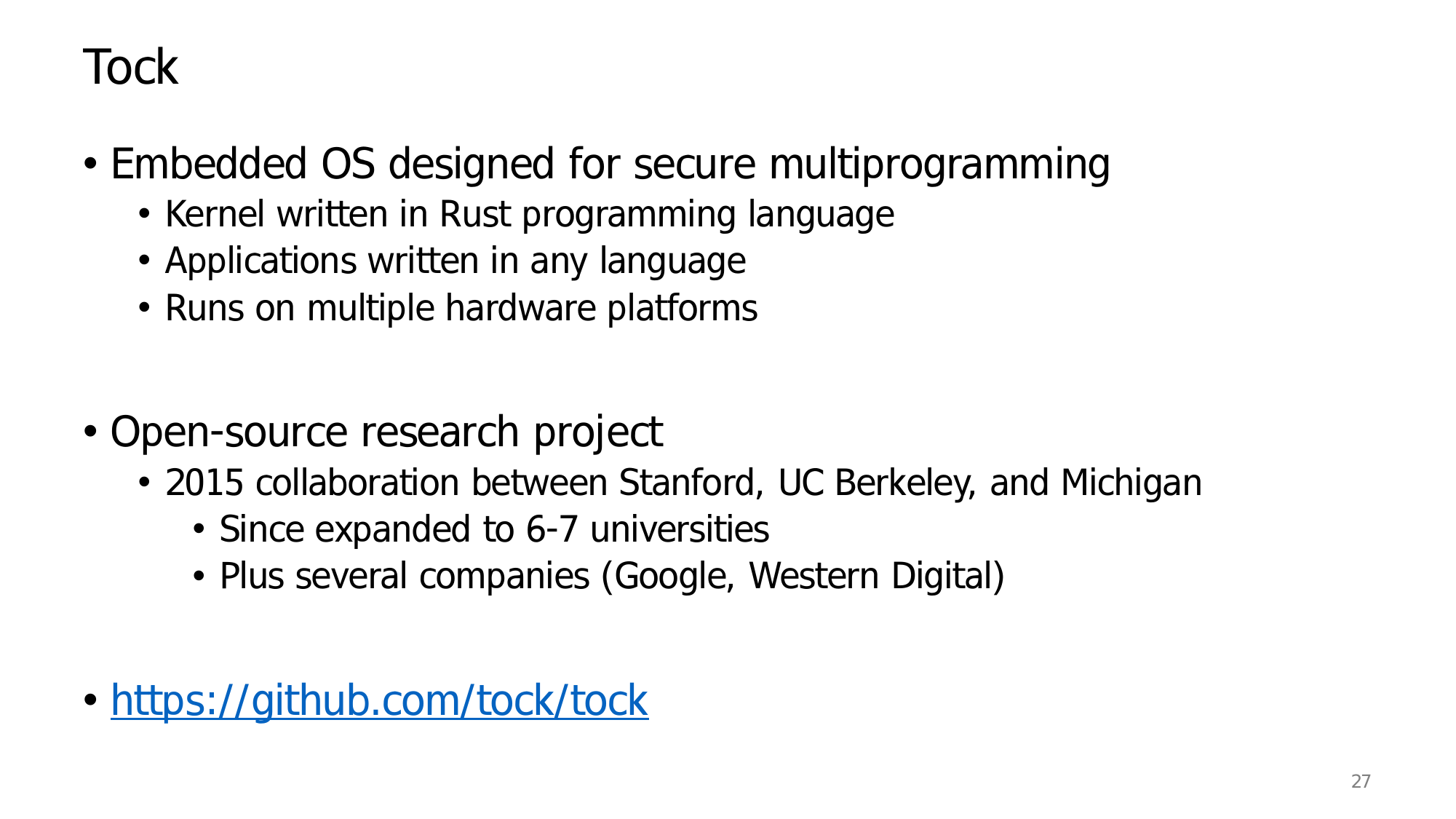

# Tock
Embedded OS designed for secure multiprogramming
Kernel written in Rust programming language
Applications written in any language
Runs on multiple hardware platforms

Open-source research project
2015 collaboration between Stanford, UC Berkeley, and Michigan
Since expanded to 6-7 universities
Plus several companies (Google, Western Digital)

https://github.com/tock/tock
27